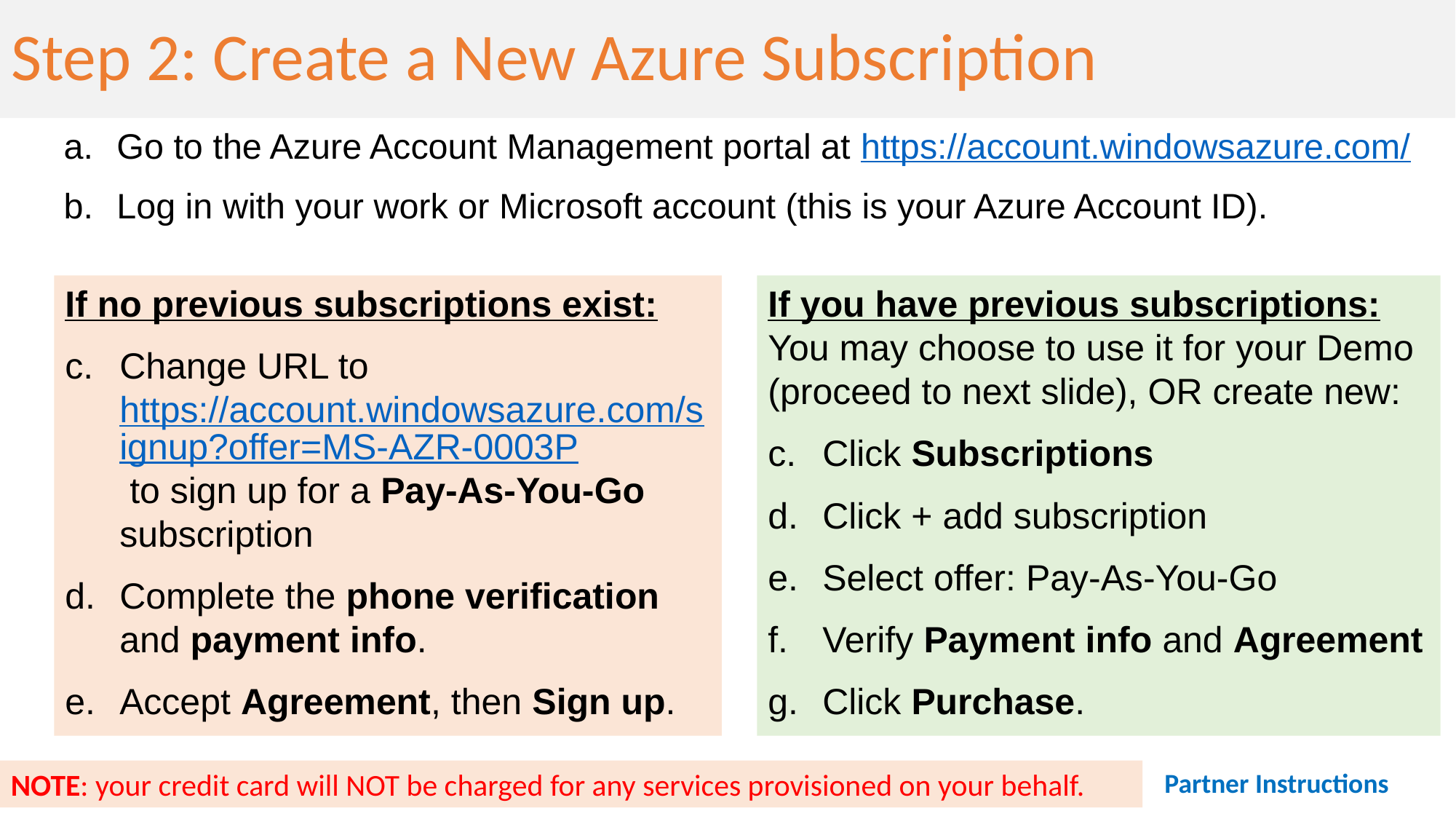

# Step 2: Create a New Azure Subscription
Go to the Azure Account Management portal at https://account.windowsazure.com/
Log in with your work or Microsoft account (this is your Azure Account ID).
If no previous subscriptions exist:
Change URL to https://account.windowsazure.com/signup?offer=MS-AZR-0003P to sign up for a Pay-As-You-Go subscription
Complete the phone verification and payment info.
Accept Agreement, then Sign up.
If you have previous subscriptions: You may choose to use it for your Demo (proceed to next slide), OR create new:
Click Subscriptions
Click + add subscription
Select offer: Pay-As-You-Go
Verify Payment info and Agreement
Click Purchase.

NOTE: your credit card will NOT be charged for any services provisioned on your behalf.
Partner Instructions